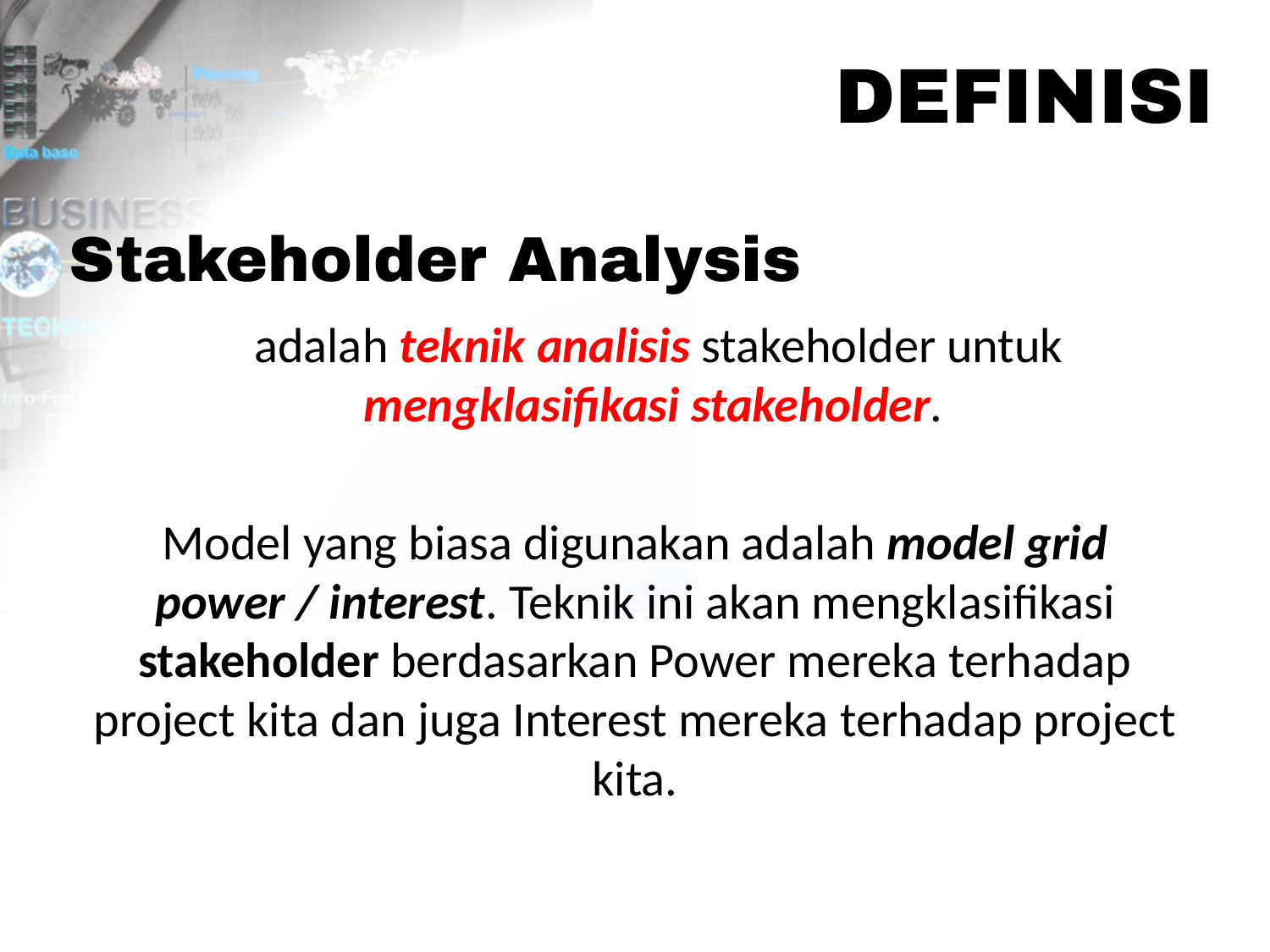

DEFINISI

Stakeholder Analysis
	adalah teknik analisis stakeholder untuk mengklasifikasi stakeholder.

Model yang biasa digunakan adalah model grid power / interest. Teknik ini akan mengklasifikasi stakeholder berdasarkan Power mereka terhadap project kita dan juga Interest mereka terhadap project kita.